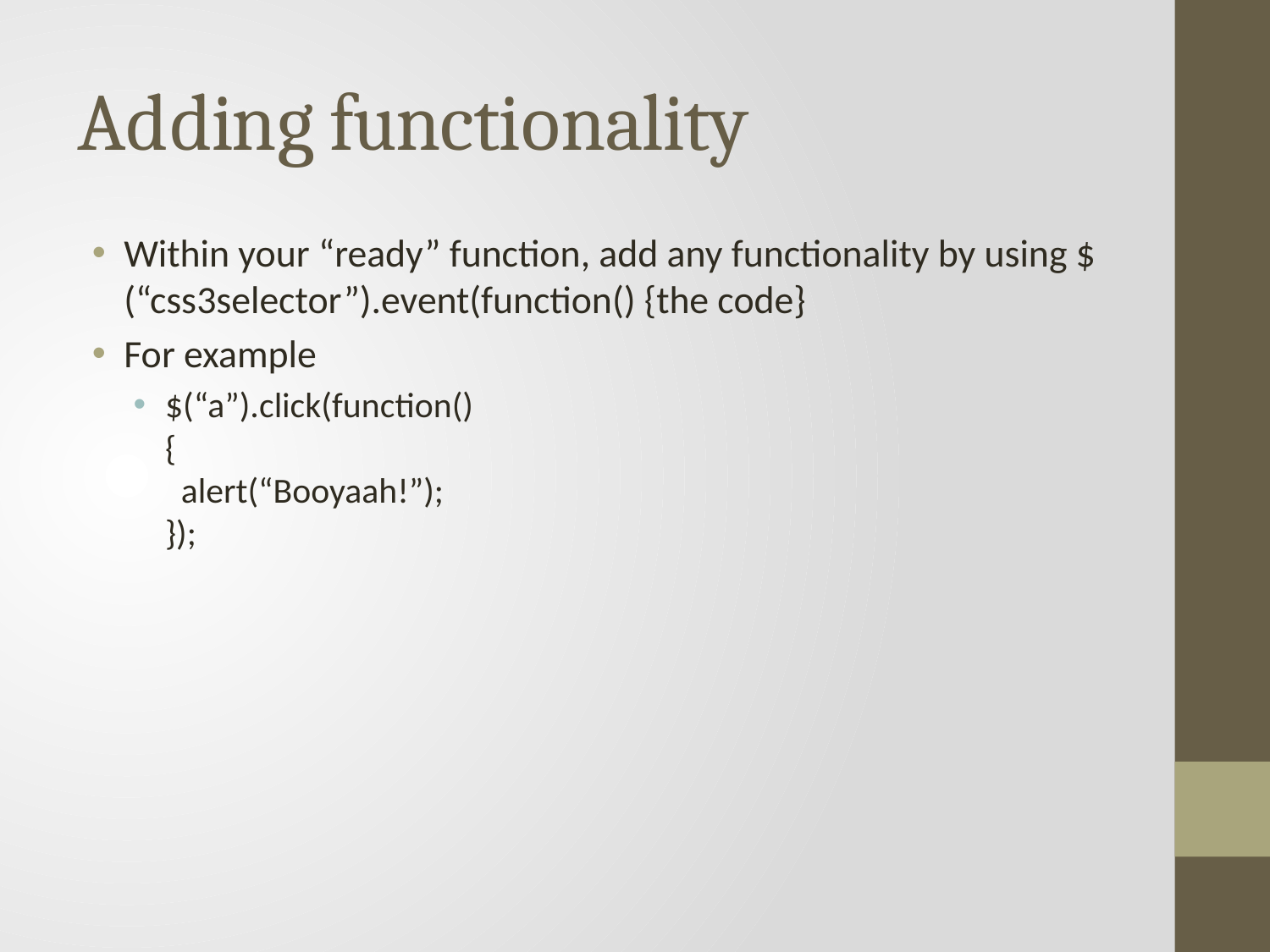

# Adding functionality
Within your “ready” function, add any functionality by using $(“css3selector”).event(function() {the code}
For example
$(“a”).click(function()
{
  alert(“Booyaah!”);
});